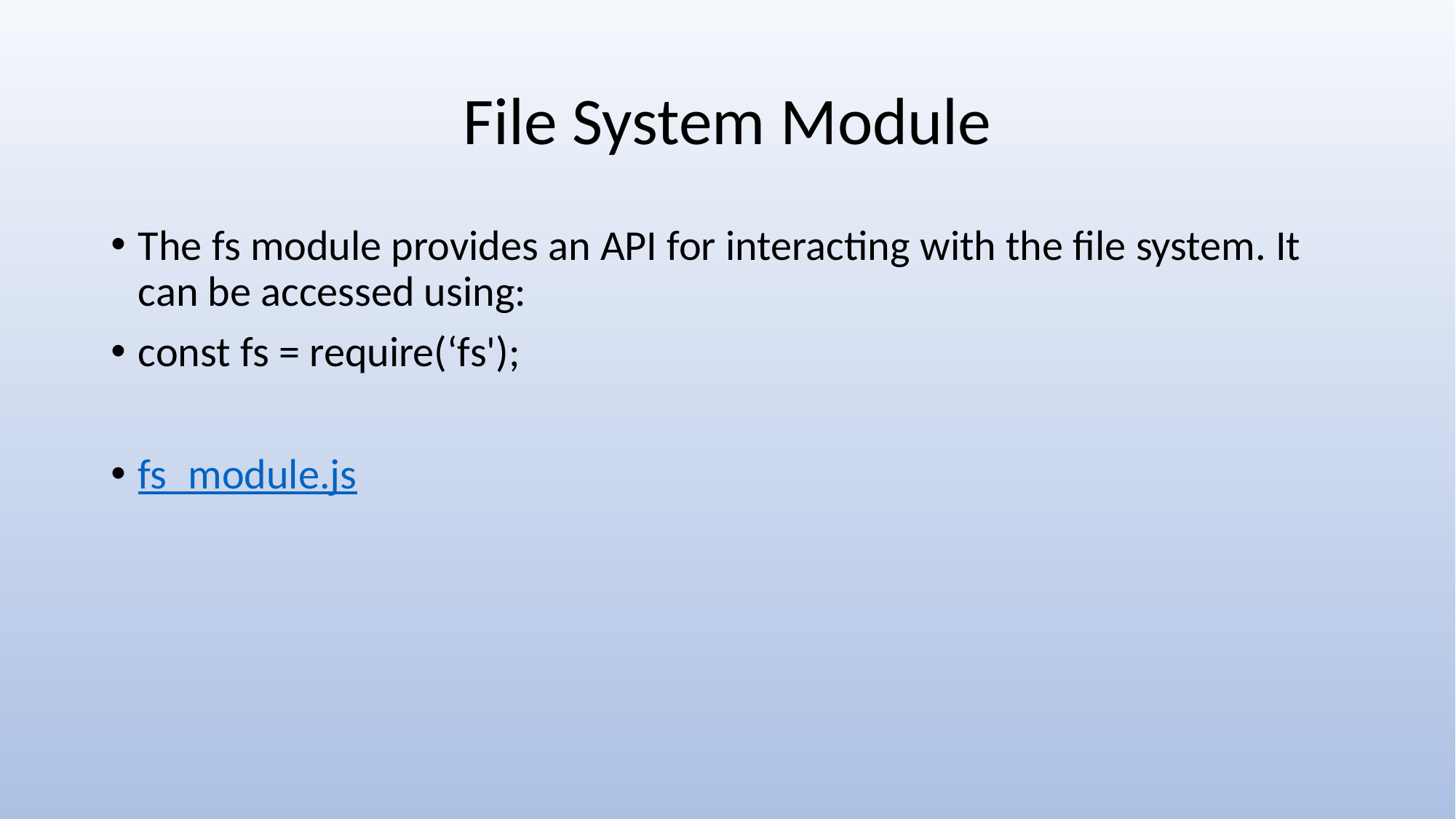

# File System Module
The fs module provides an API for interacting with the file system. It can be accessed using:
const fs = require(‘fs');

fs_module.js